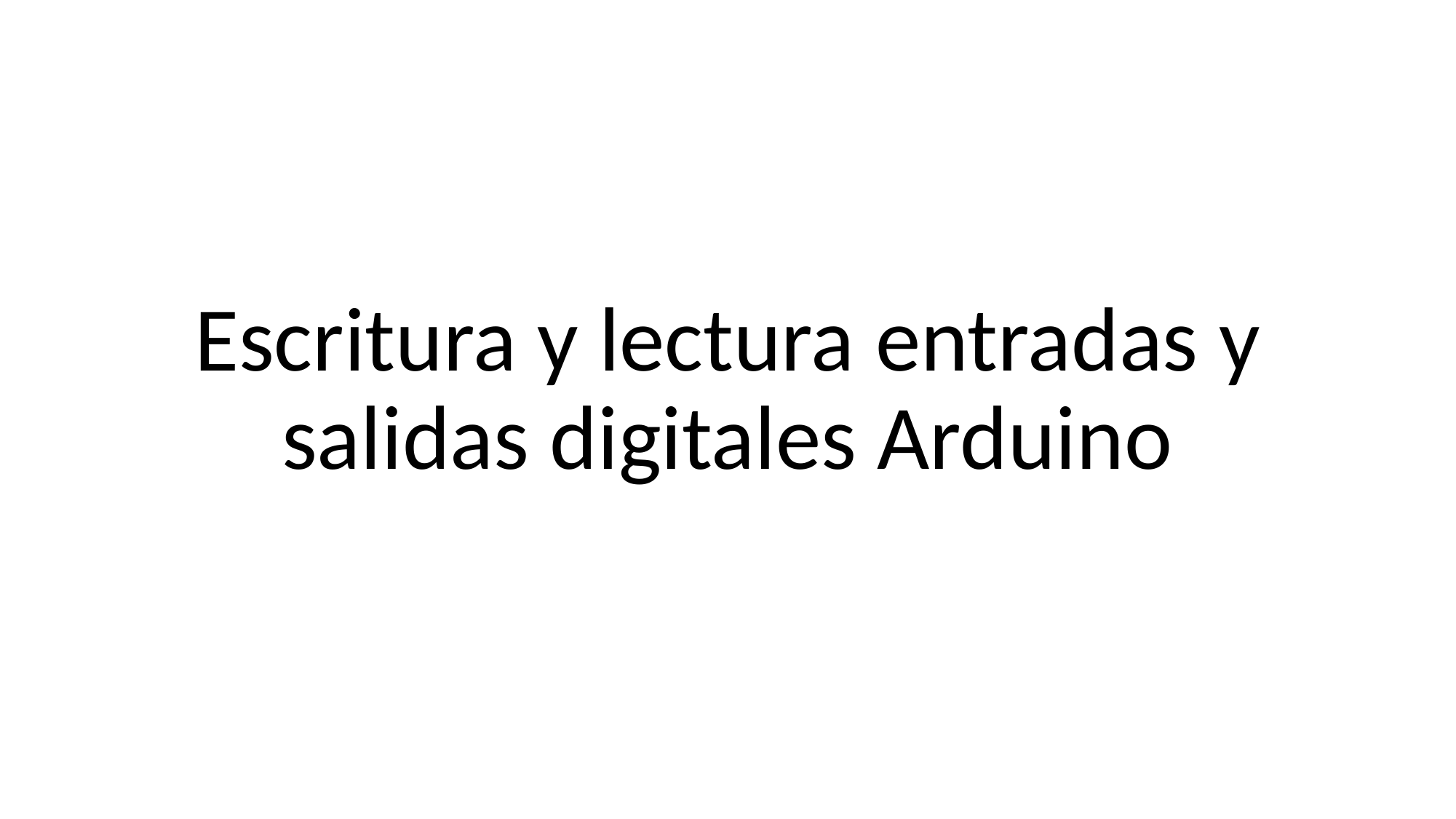

# Escritura y lectura entradas y salidas digitales Arduino